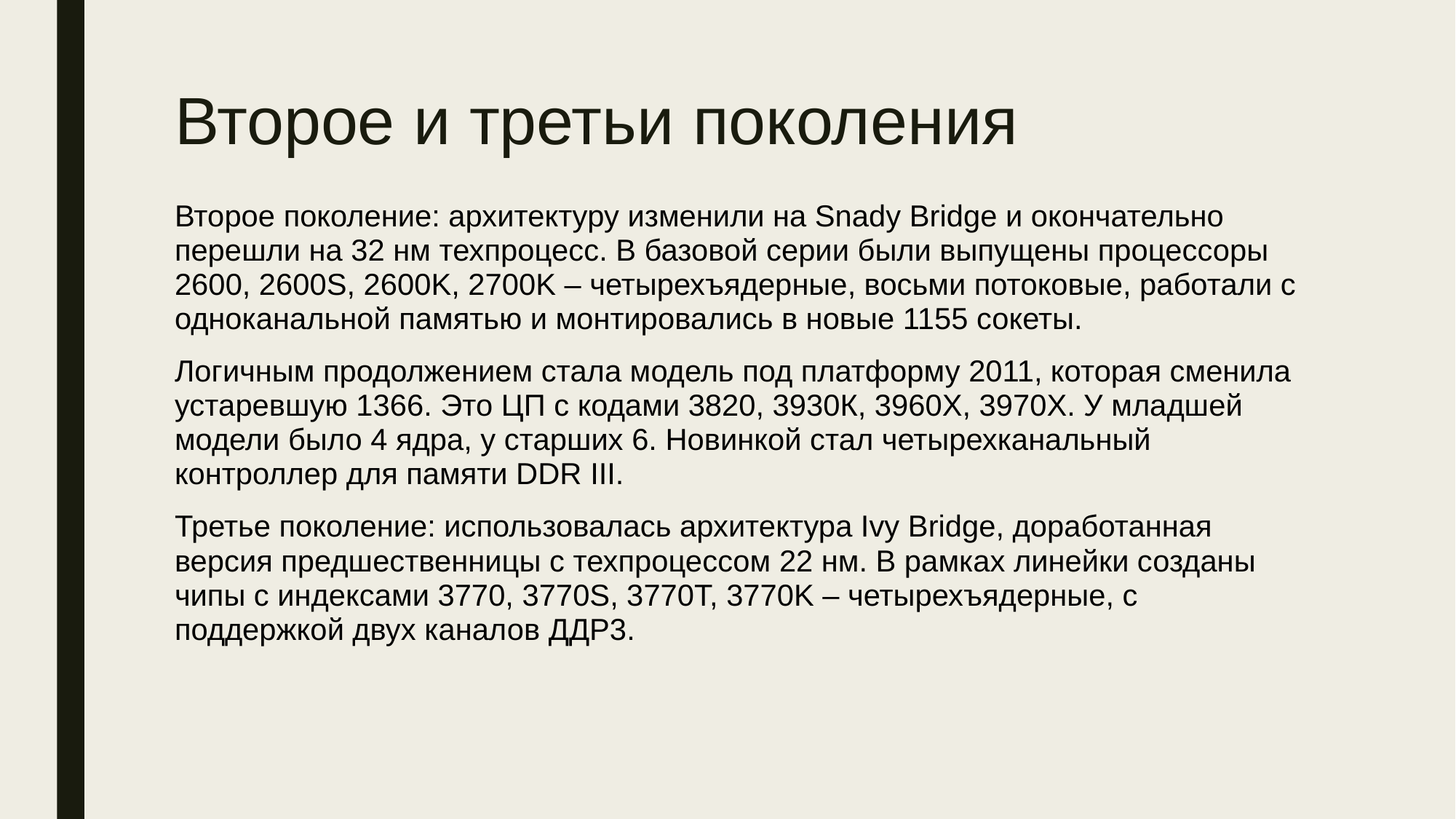

# Второе и третьи поколения
Второе поколение: архитектуру изменили на Snady Bridge и окончательно перешли на 32 нм техпроцесс. В базовой серии были выпущены процессоры 2600, 2600S, 2600K, 2700K – четырехъядерные, восьми потоковые, работали с одноканальной памятью и монтировались в новые 1155 сокеты.
Логичным продолжением стала модель под платформу 2011, которая сменила устаревшую 1366. Это ЦП с кодами 3820, 3930К, 3960Х, 3970Х. У младшей модели было 4 ядра, у старших 6. Новинкой стал четырехканальный контроллер для памяти DDR III.
Третье поколение: использовалась архитектура Ivy Bridge, доработанная версия предшественницы с техпроцессом 22 нм. В рамках линейки созданы чипы с индексами 3770, 3770S, 3770T, 3770K – четырехъядерные, с поддержкой двух каналов ДДР3.